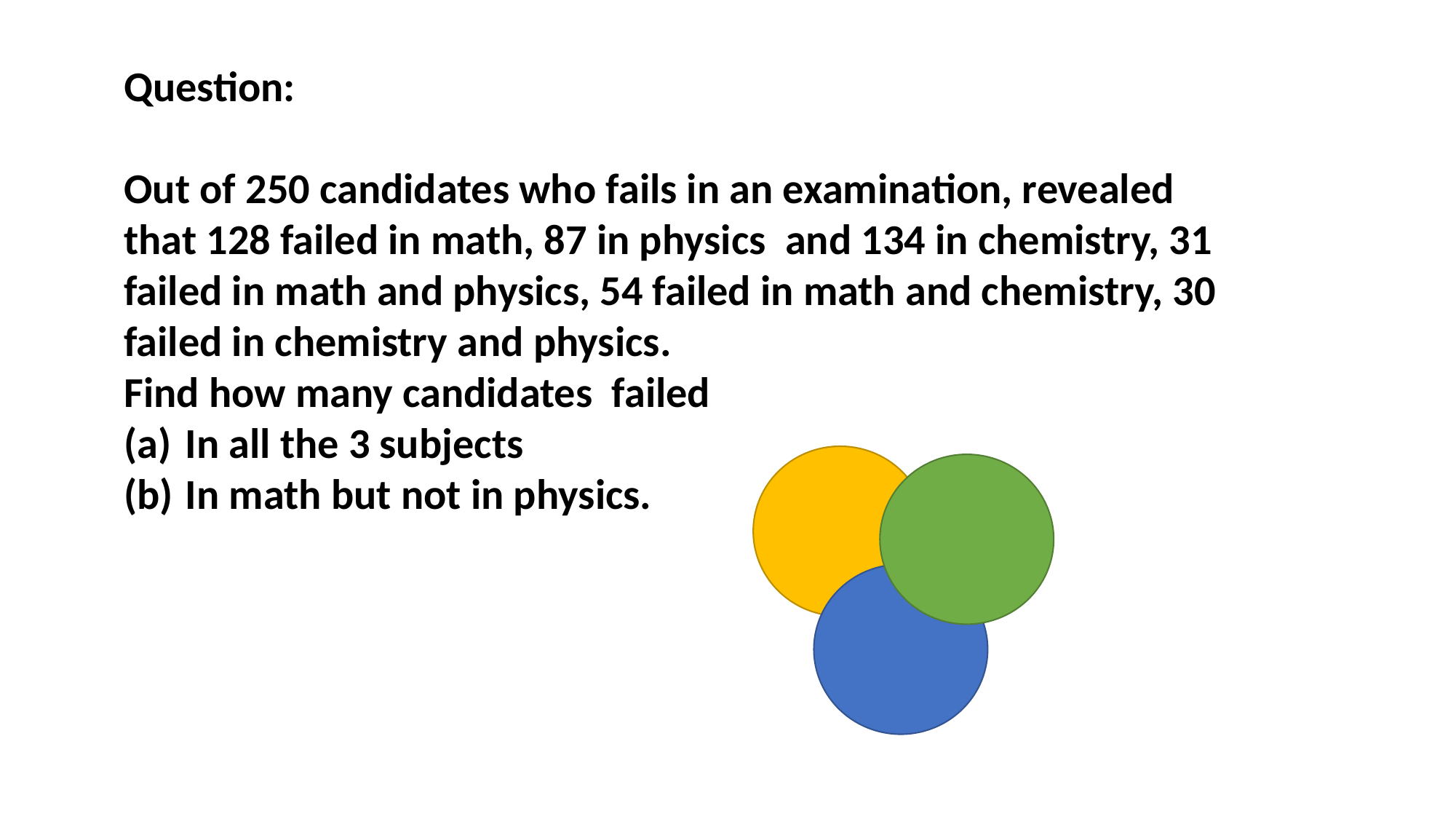

Question:

Out of 250 candidates who fails in an examination, revealed that 128 failed in math, 87 in physics  and 134 in chemistry, 31 failed in math and physics, 54 failed in math and chemistry, 30 failed in chemistry and physics.
Find how many candidates  failed
In all the 3 subjects
In math but not in physics.